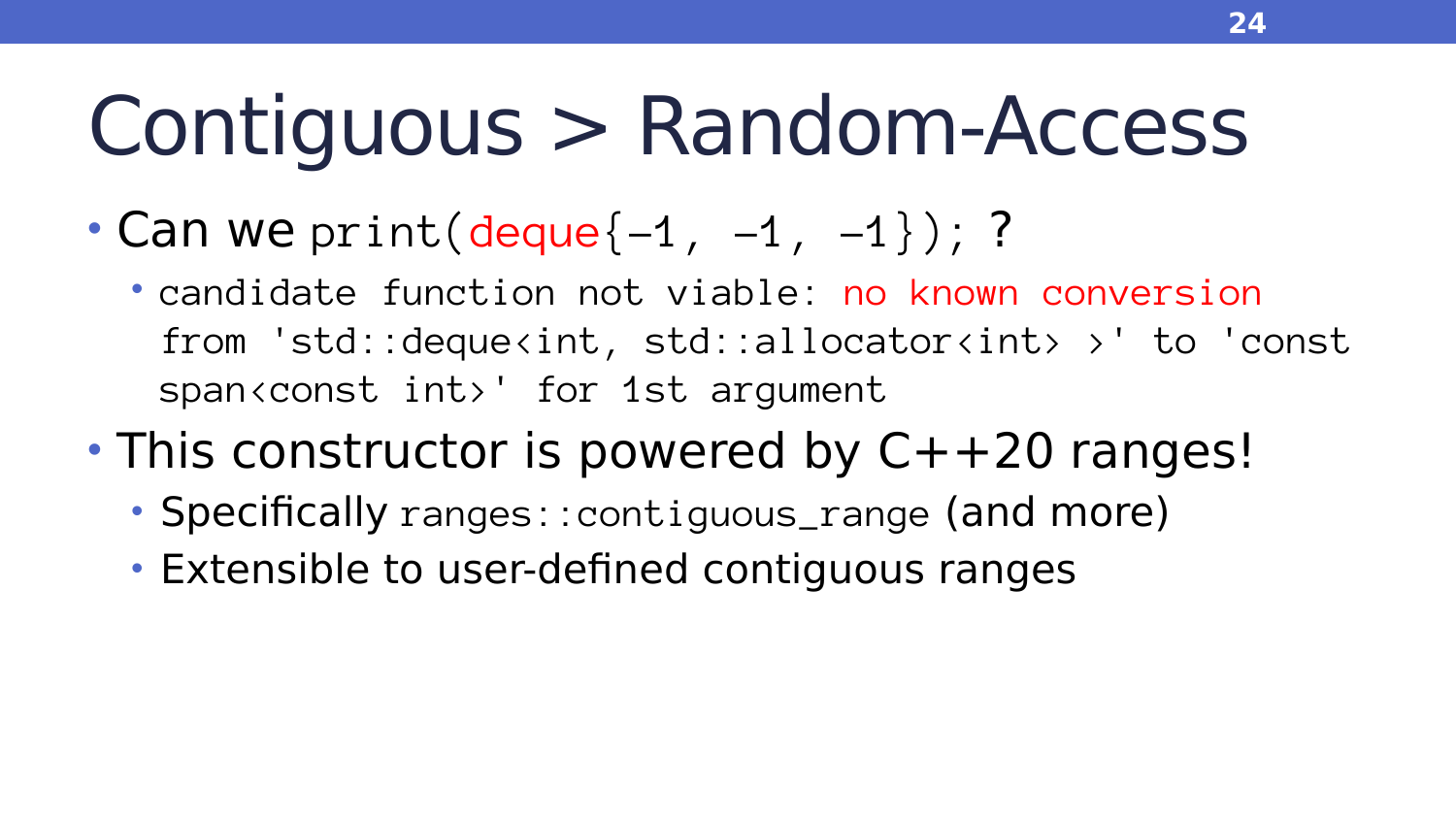

24
# Contiguous > Random-Access
Can we print(deque{-1, -1, -1}); ?
candidate function not viable: no known conversion from 'std::deque<int, std::allocator<int> >' to 'const span<const int>' for 1st argument
This constructor is powered by C++20 ranges!
Specifically ranges::contiguous_range (and more)
Extensible to user-defined contiguous ranges